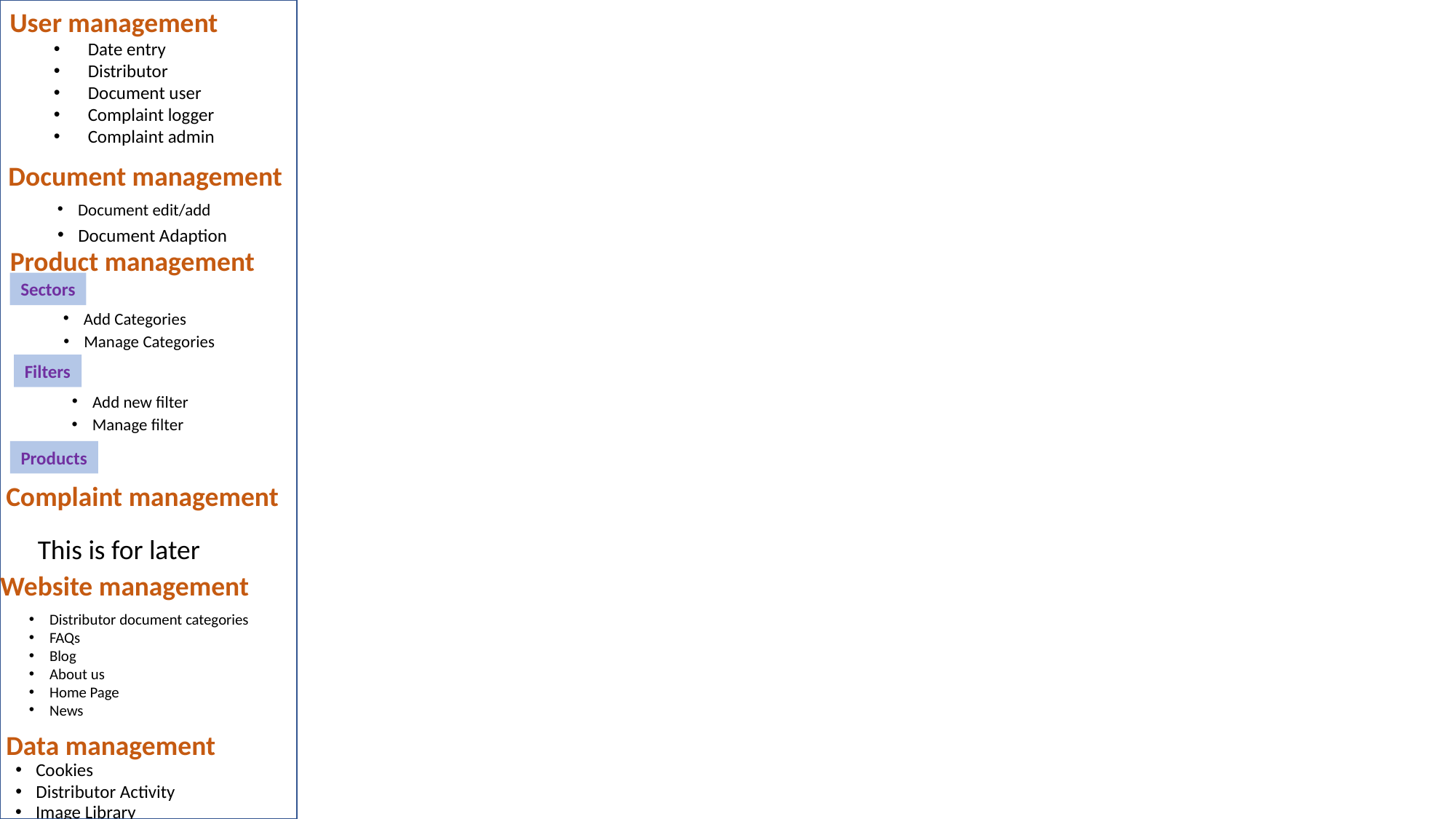

User management
Date entry
Distributor
Document user
Complaint logger
Complaint admin
Document management
Document edit/add
Document Adaption
Product management
Sectors
Add Categories
Manage Categories
Filters
Add new filter
Manage filter
Products
Complaint management
This is for later
Website management
Distributor document categories
FAQs
Blog
About us
Home Page
News
Data management
Cookies
Distributor Activity
Image Library